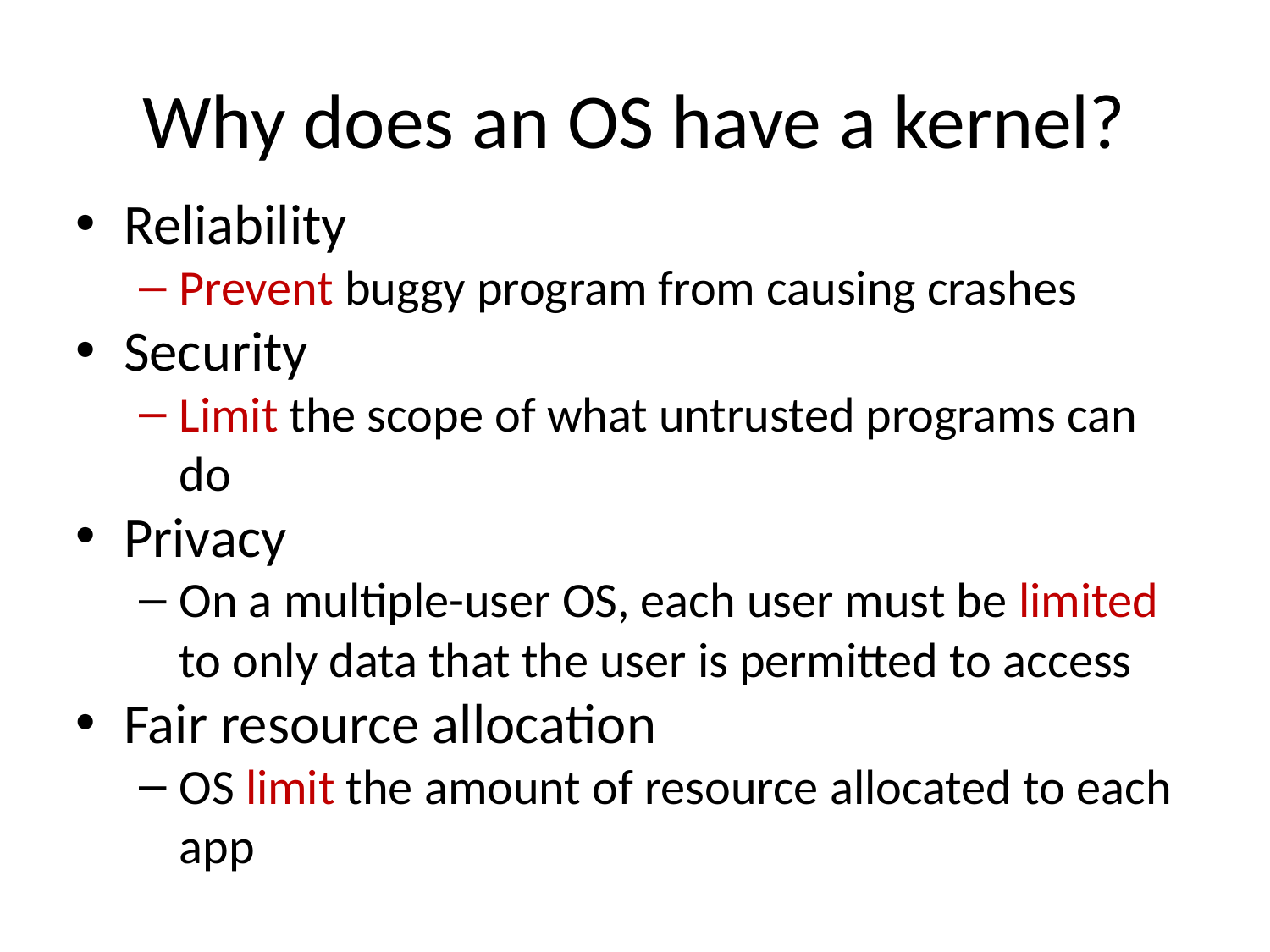

Why does an OS have a kernel?
Reliability
Prevent buggy program from causing crashes
Security
Limit the scope of what untrusted programs can do
Privacy
On a multiple-user OS, each user must be limited to only data that the user is permitted to access
Fair resource allocation
OS limit the amount of resource allocated to each app